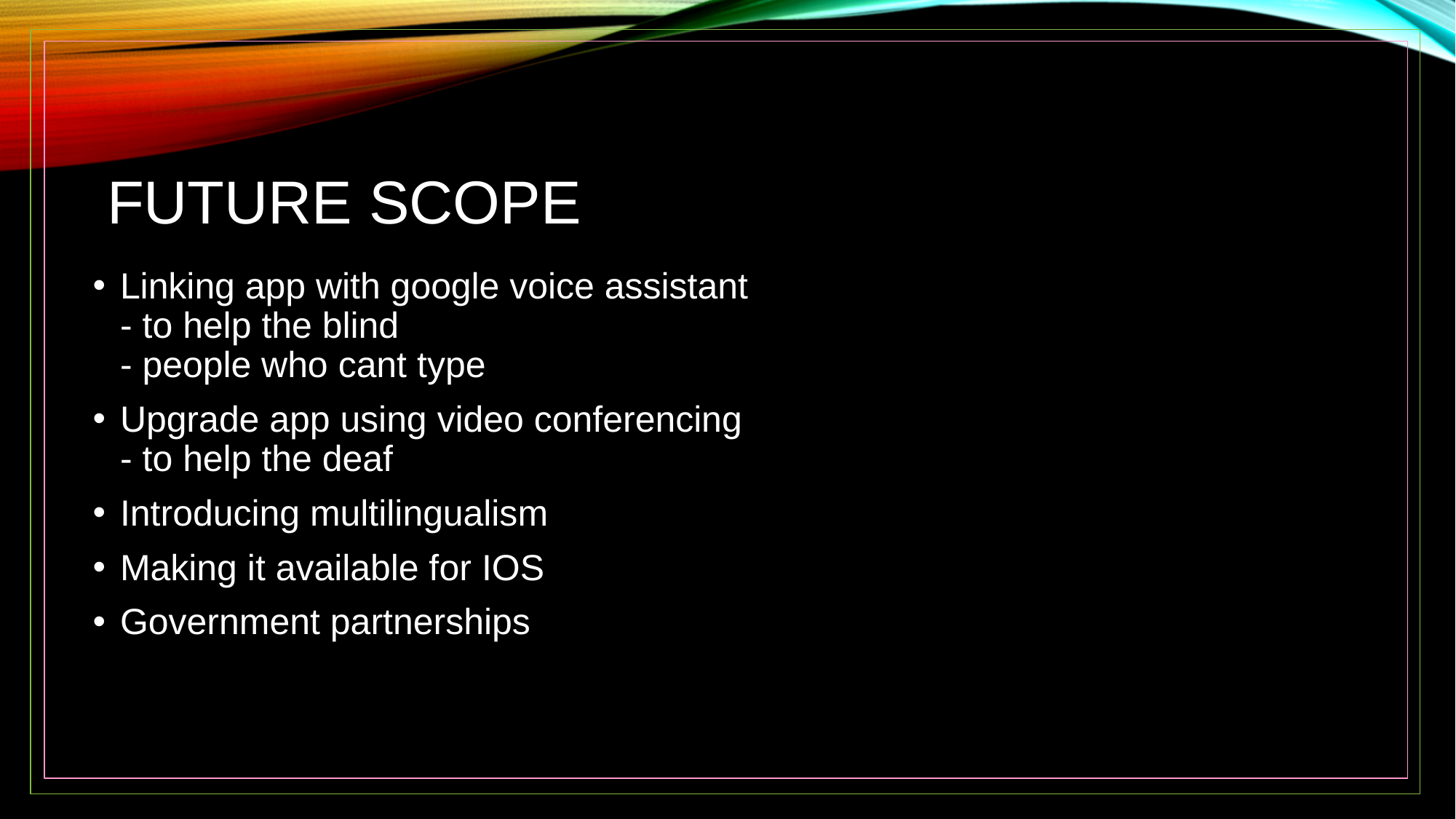

# FUTURE SCOPE
Linking app with google voice assistant
- to help the blind
- people who cant type
Upgrade app using video conferencing
- to help the deaf
Introducing multilingualism
Making it available for IOS
Government partnerships